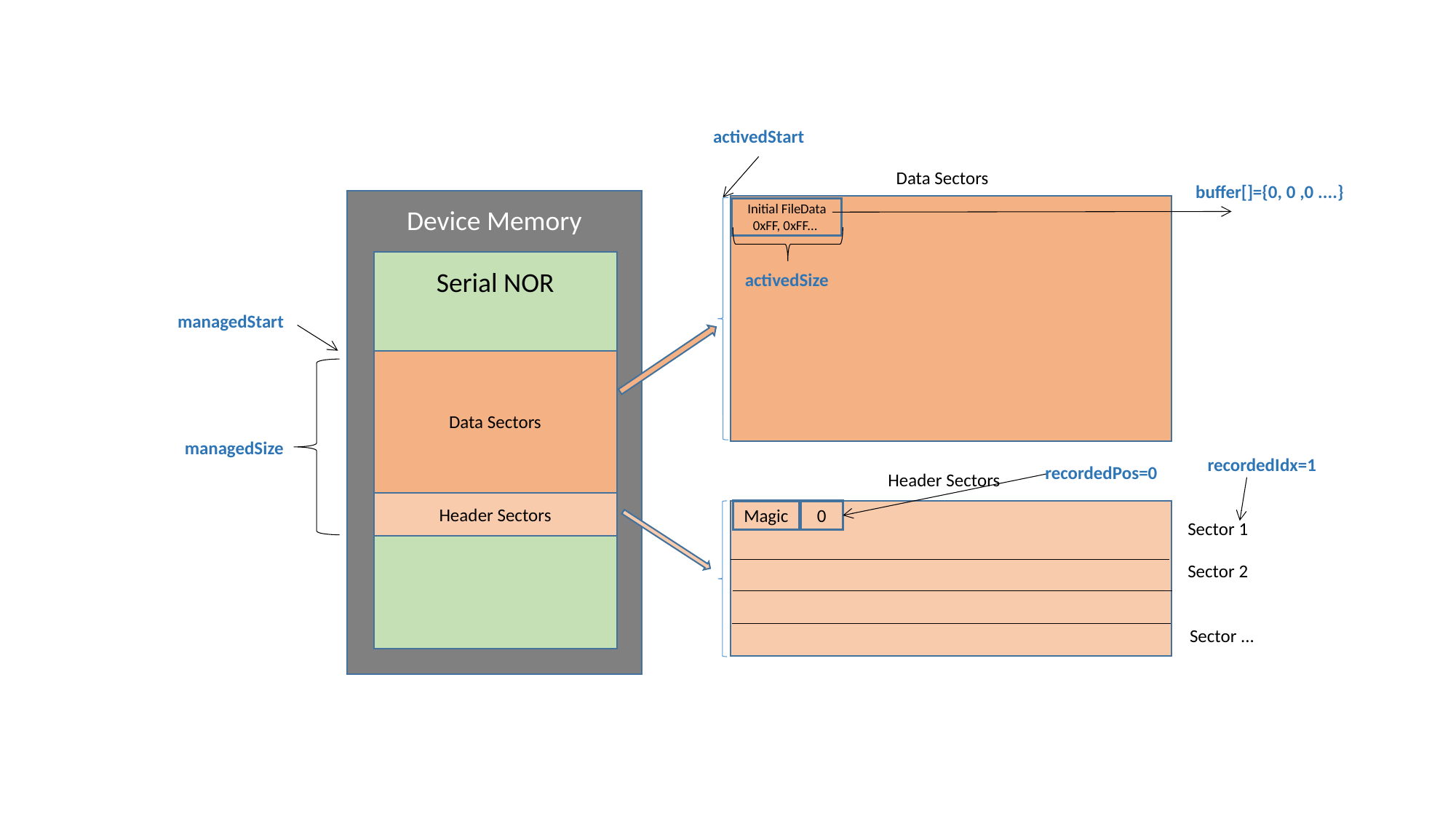

activedStart
Data Sectors
buffer[]={0, 0 ,0 ....}

Device Memory

Initial FileData
0xFF, 0xFF...

Serial NOR

activedSize
managedStart
Data Sectors

managedSize
recordedIdx=1
recordedPos=0
Header Sectors
Header Sectors

Magic
0
Sector 1

Sector 2

Sector ...